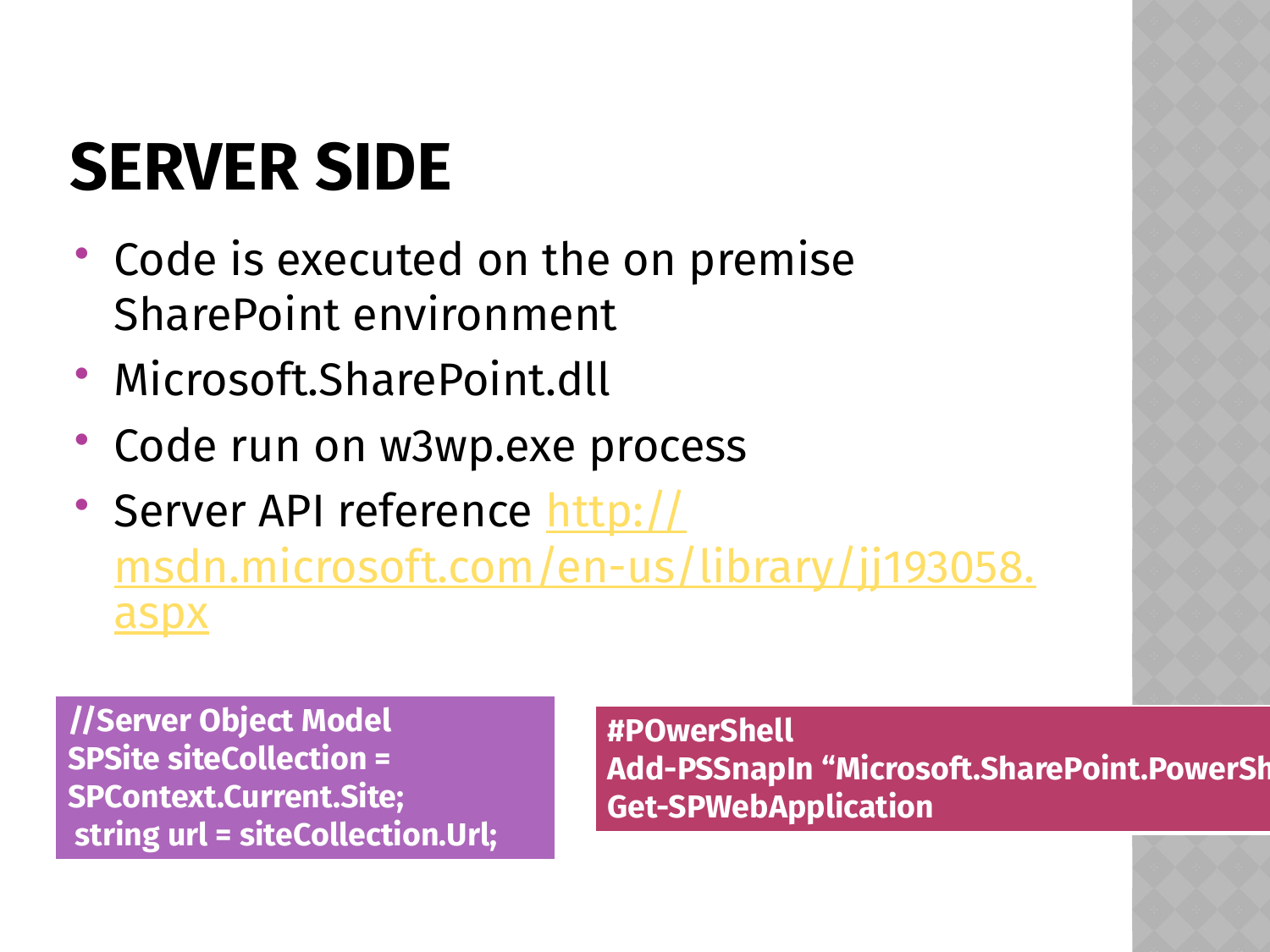

# Server side
Code is executed on the on premise SharePoint environment
Microsoft.SharePoint.dll
Code run on w3wp.exe process
Server API reference http://msdn.microsoft.com/en-us/library/jj193058.aspx

| //Server Object Model SPSite siteCollection = SPContext.Current.Site; string url = siteCollection.Url; |
| --- |
| #POwerShell Add-PSSnapIn “Microsoft.SharePoint.PowerShell” Get-SPWebApplication |
| --- |